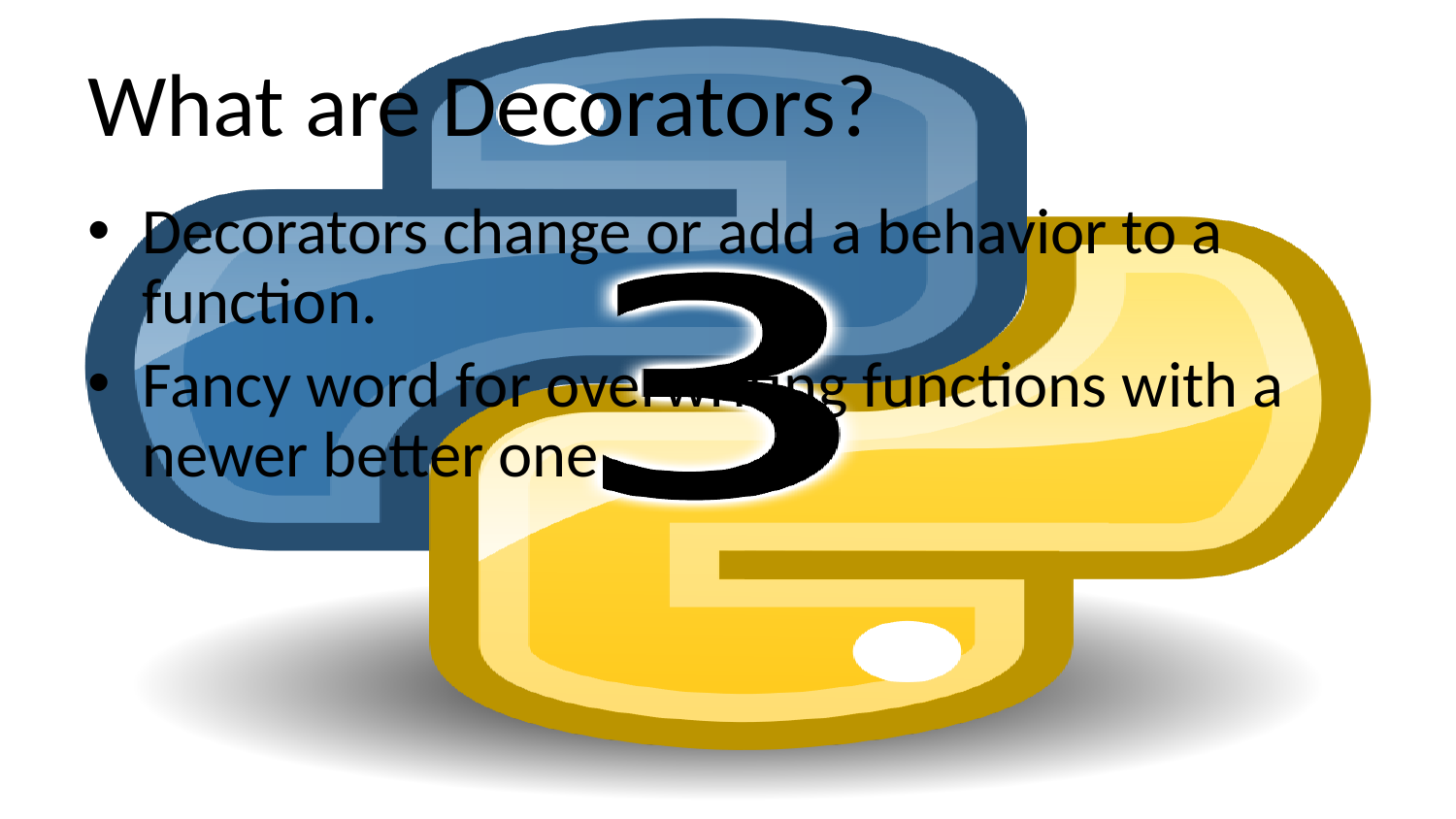

# What are Decorators?
Decorators change or add a behavior to a function.
Fancy word for overwriting functions with a newer better one.